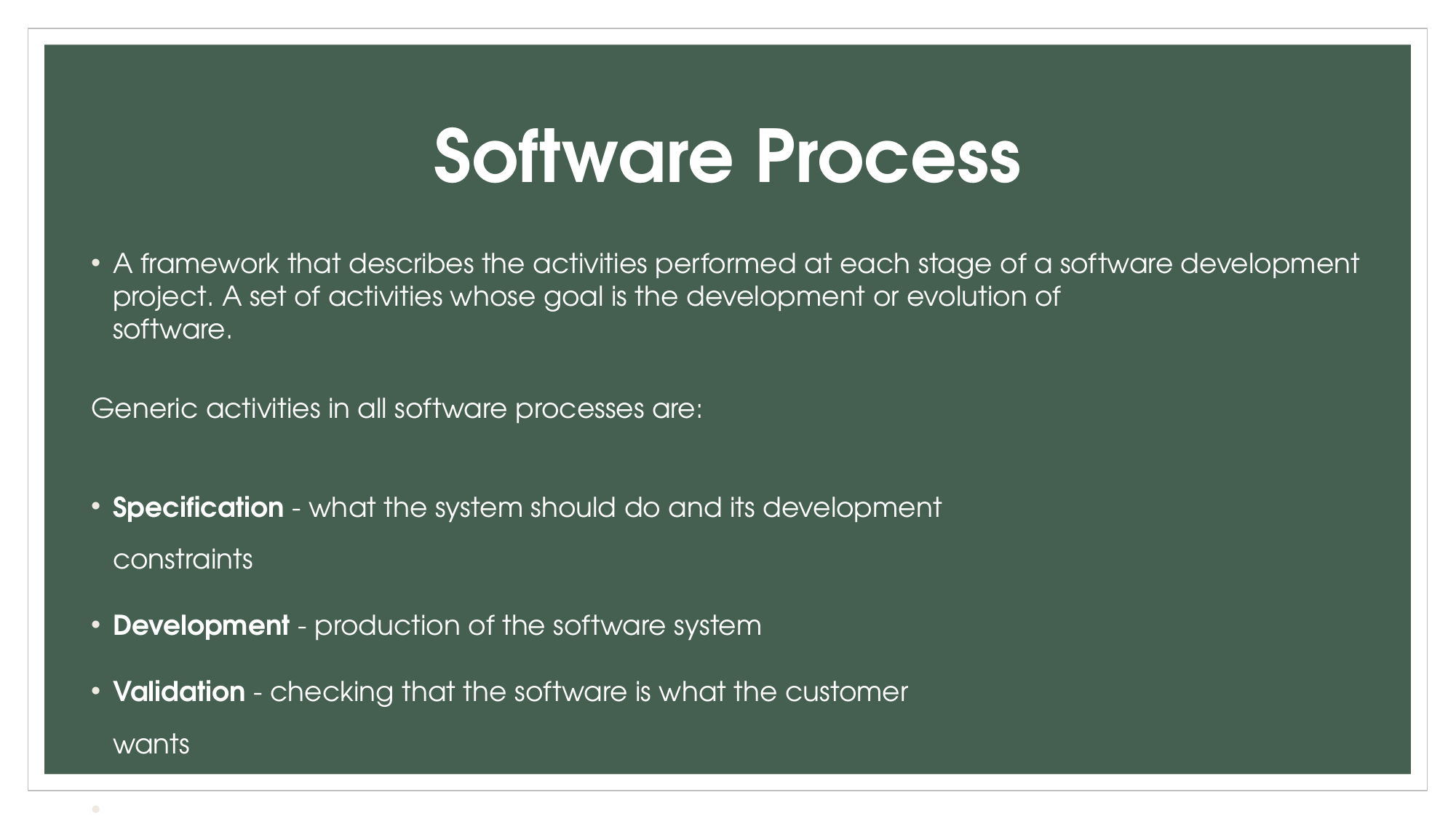

# Software Process
A framework that describes the activities performed at each stage of a software development project. A set of activities whose goal is the development or evolution of
software.
Generic activities in all software processes are:
Specification - what the system should do and its development
constraints
Development - production of the software system
Validation - checking that the software is what the customer
wants
Evolution - changing the software in response to changing
demands.